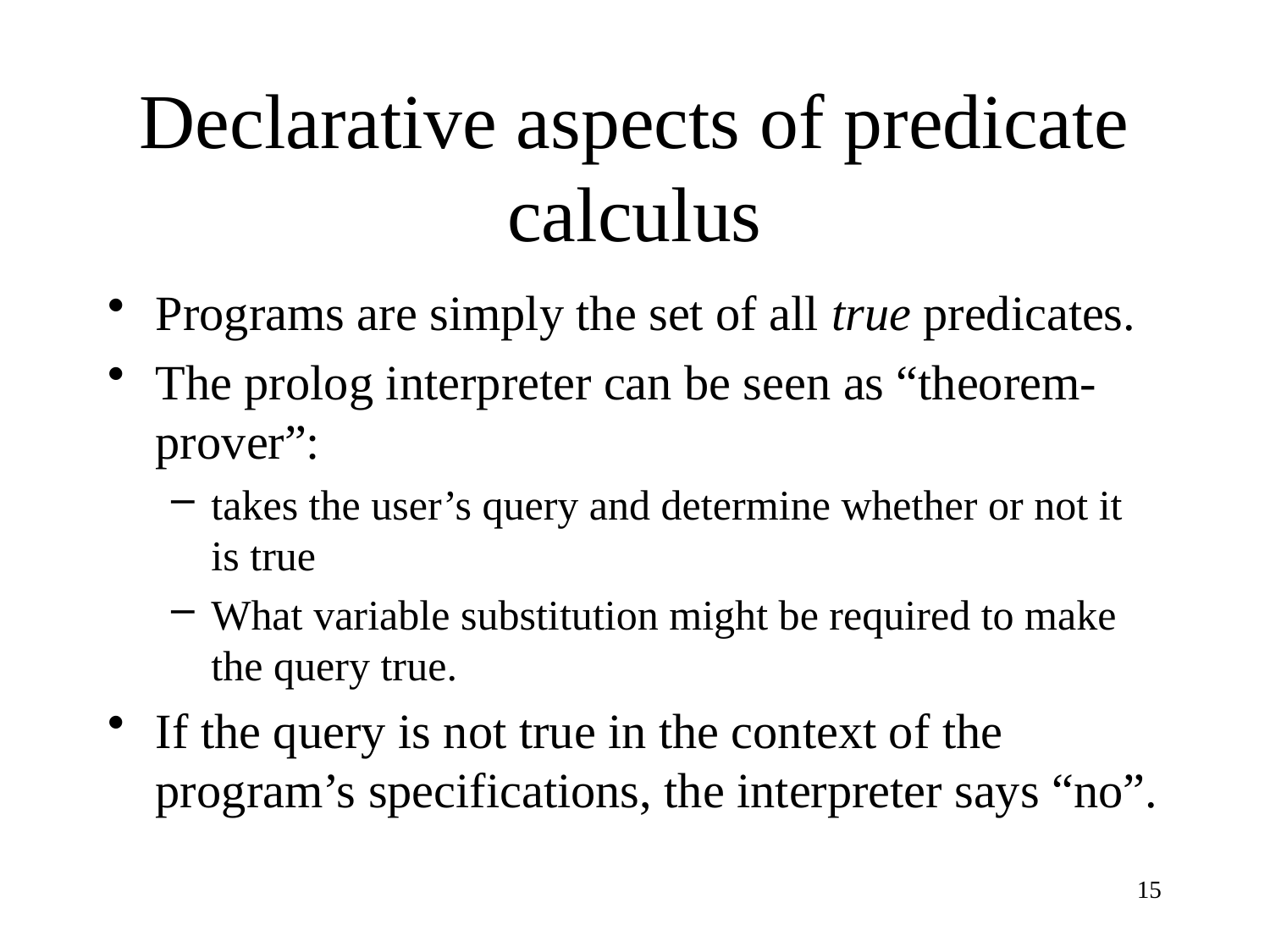

# Declarative aspects of predicate calculus
Programs are simply the set of all true predicates.
The prolog interpreter can be seen as “theorem-prover”:
takes the user’s query and determine whether or not it is true
What variable substitution might be required to make the query true.
If the query is not true in the context of the program’s specifications, the interpreter says “no”.
15